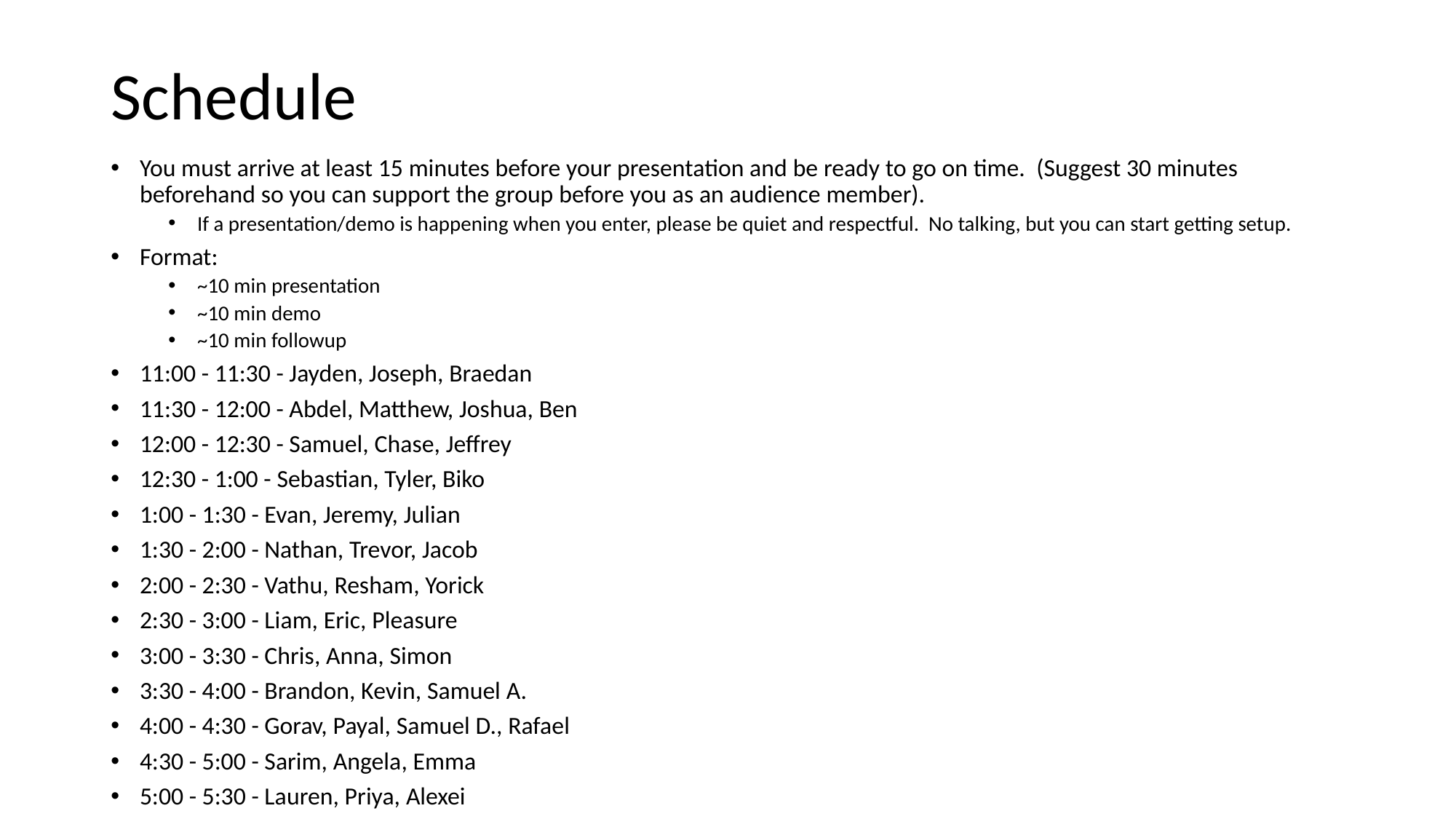

# Schedule
You must arrive at least 15 minutes before your presentation and be ready to go on time.  (Suggest 30 minutes beforehand so you can support the group before you as an audience member).
If a presentation/demo is happening when you enter, please be quiet and respectful.  No talking, but you can start getting setup.
Format:
~10 min presentation
~10 min demo
~10 min followup
11:00 - 11:30 - Jayden, Joseph, Braedan
11:30 - 12:00 - Abdel, Matthew, Joshua, Ben
12:00 - 12:30 - Samuel, Chase, Jeffrey
12:30 - 1:00 - Sebastian, Tyler, Biko
1:00 - 1:30 - Evan, Jeremy, Julian
1:30 - 2:00 - Nathan, Trevor, Jacob
2:00 - 2:30 - Vathu, Resham, Yorick
2:30 - 3:00 - Liam, Eric, Pleasure
3:00 - 3:30 - Chris, Anna, Simon
3:30 - 4:00 - Brandon, Kevin, Samuel A.
4:00 - 4:30 - Gorav, Payal, Samuel D., Rafael
4:30 - 5:00 - Sarim, Angela, Emma
5:00 - 5:30 - Lauren, Priya, Alexei